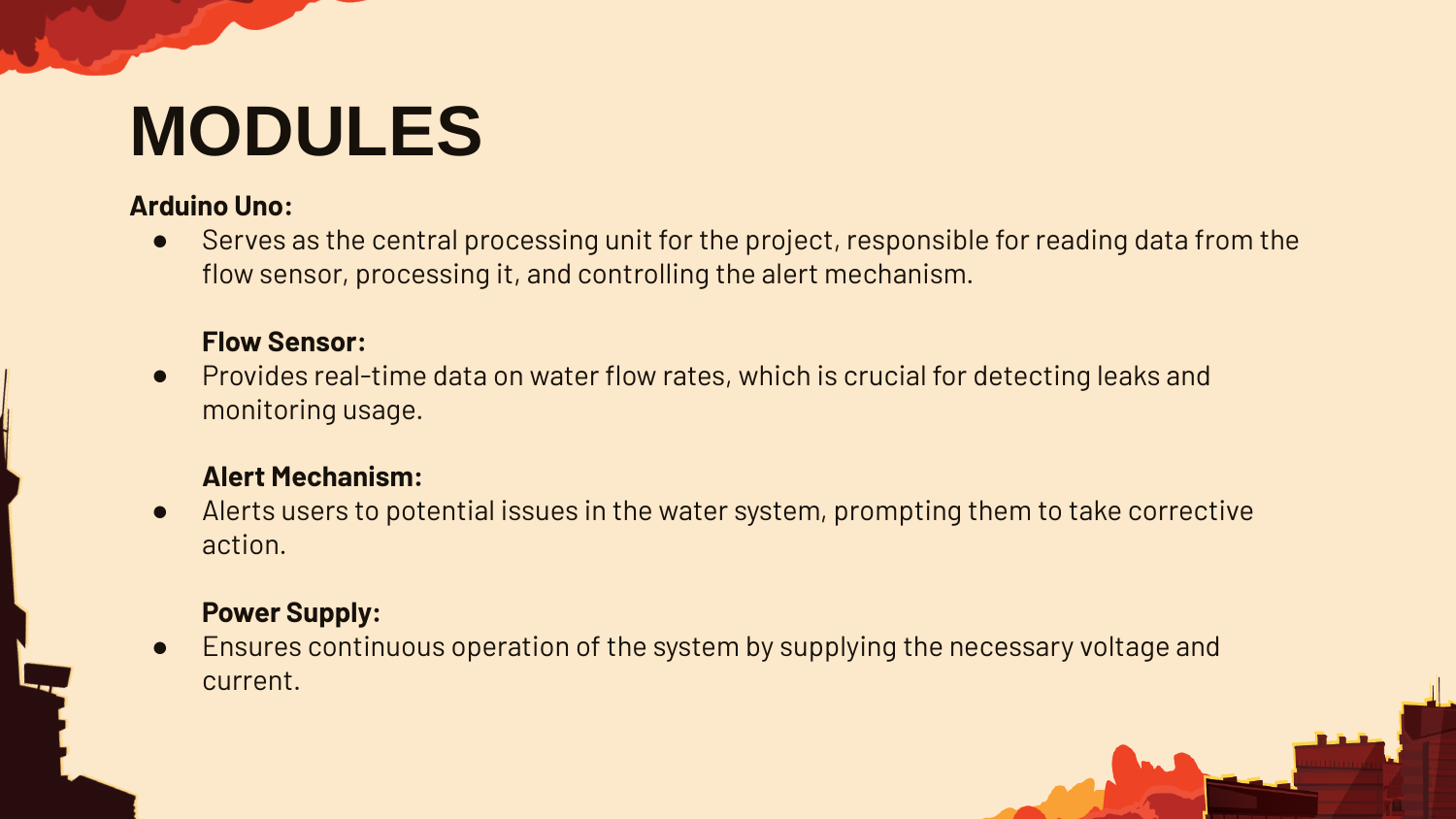

# MODULES
Arduino Uno:
Serves as the central processing unit for the project, responsible for reading data from the flow sensor, processing it, and controlling the alert mechanism.

Flow Sensor:
Provides real-time data on water flow rates, which is crucial for detecting leaks and monitoring usage.

Alert Mechanism:
Alerts users to potential issues in the water system, prompting them to take corrective action.

Power Supply:
Ensures continuous operation of the system by supplying the necessary voltage and current.